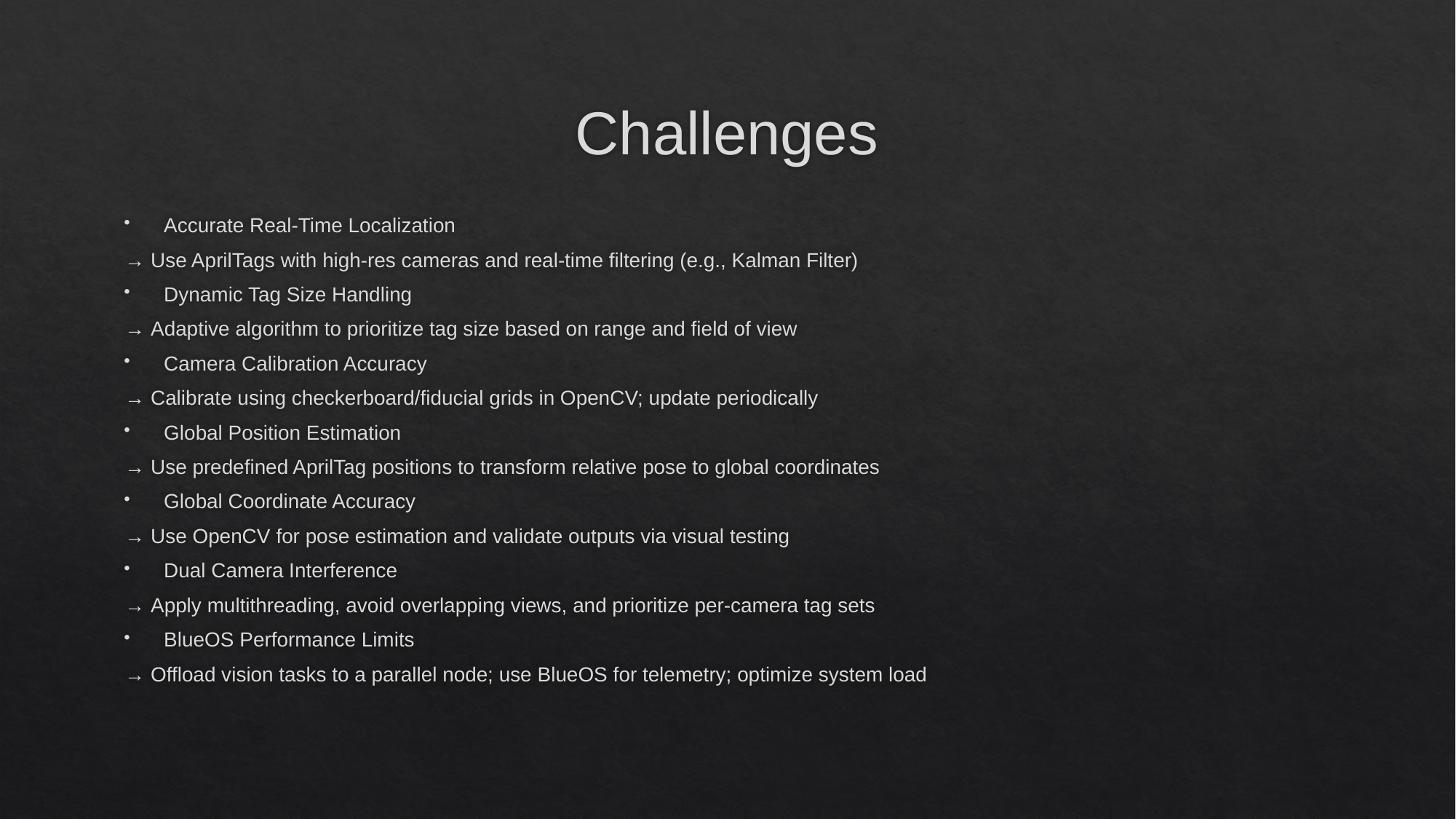

# Challenges
Accurate Real-Time Localization
→ Use AprilTags with high-res cameras and real-time filtering (e.g., Kalman Filter)
Dynamic Tag Size Handling
→ Adaptive algorithm to prioritize tag size based on range and field of view
Camera Calibration Accuracy
→ Calibrate using checkerboard/fiducial grids in OpenCV; update periodically
Global Position Estimation
→ Use predefined AprilTag positions to transform relative pose to global coordinates
Global Coordinate Accuracy
→ Use OpenCV for pose estimation and validate outputs via visual testing
Dual Camera Interference
→ Apply multithreading, avoid overlapping views, and prioritize per-camera tag sets
BlueOS Performance Limits
→ Offload vision tasks to a parallel node; use BlueOS for telemetry; optimize system load